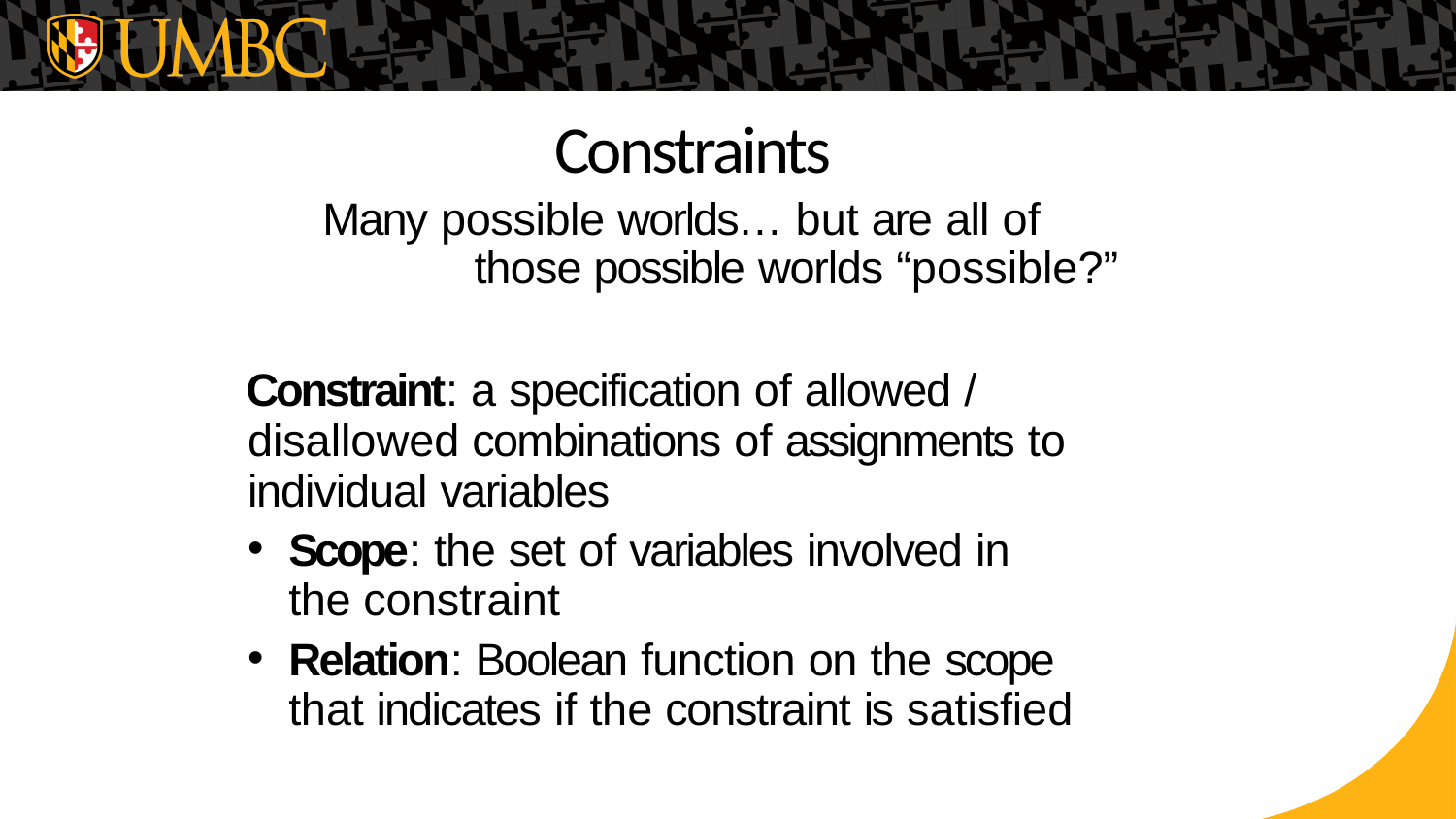

# Constraints
Many possible worlds… but are all of those possible worlds “possible?”

Constraint: a specification of allowed / disallowed combinations of assignments to individual variables
Scope: the set of variables involved in the constraint
Relation: Boolean function on the scope that indicates if the constraint is satisfied
Slide